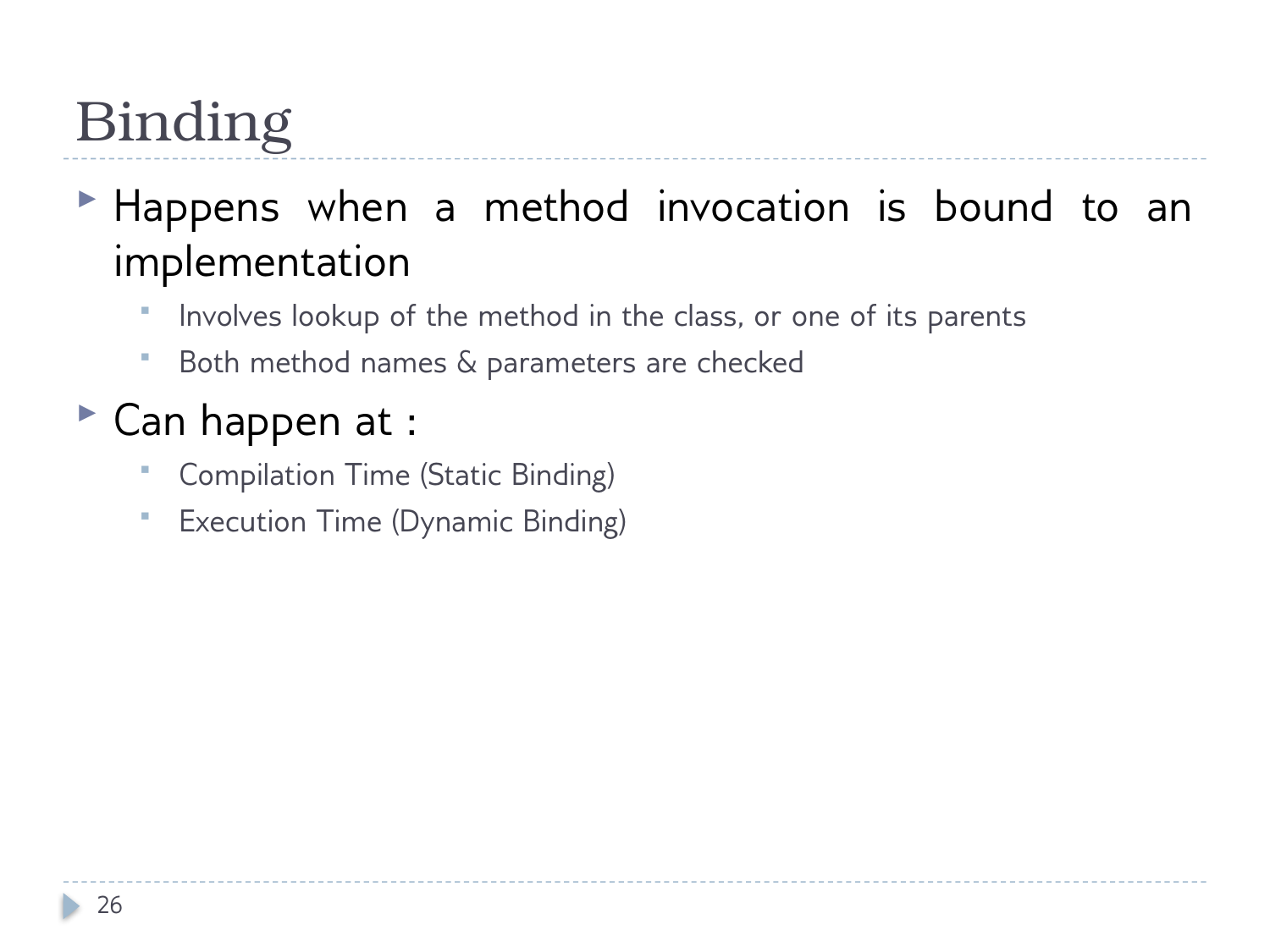

# Binding
Happens when a method invocation is bound to an implementation
Involves lookup of the method in the class, or one of its parents
Both method names & parameters are checked
Can happen at :
Compilation Time (Static Binding)
Execution Time (Dynamic Binding)

26